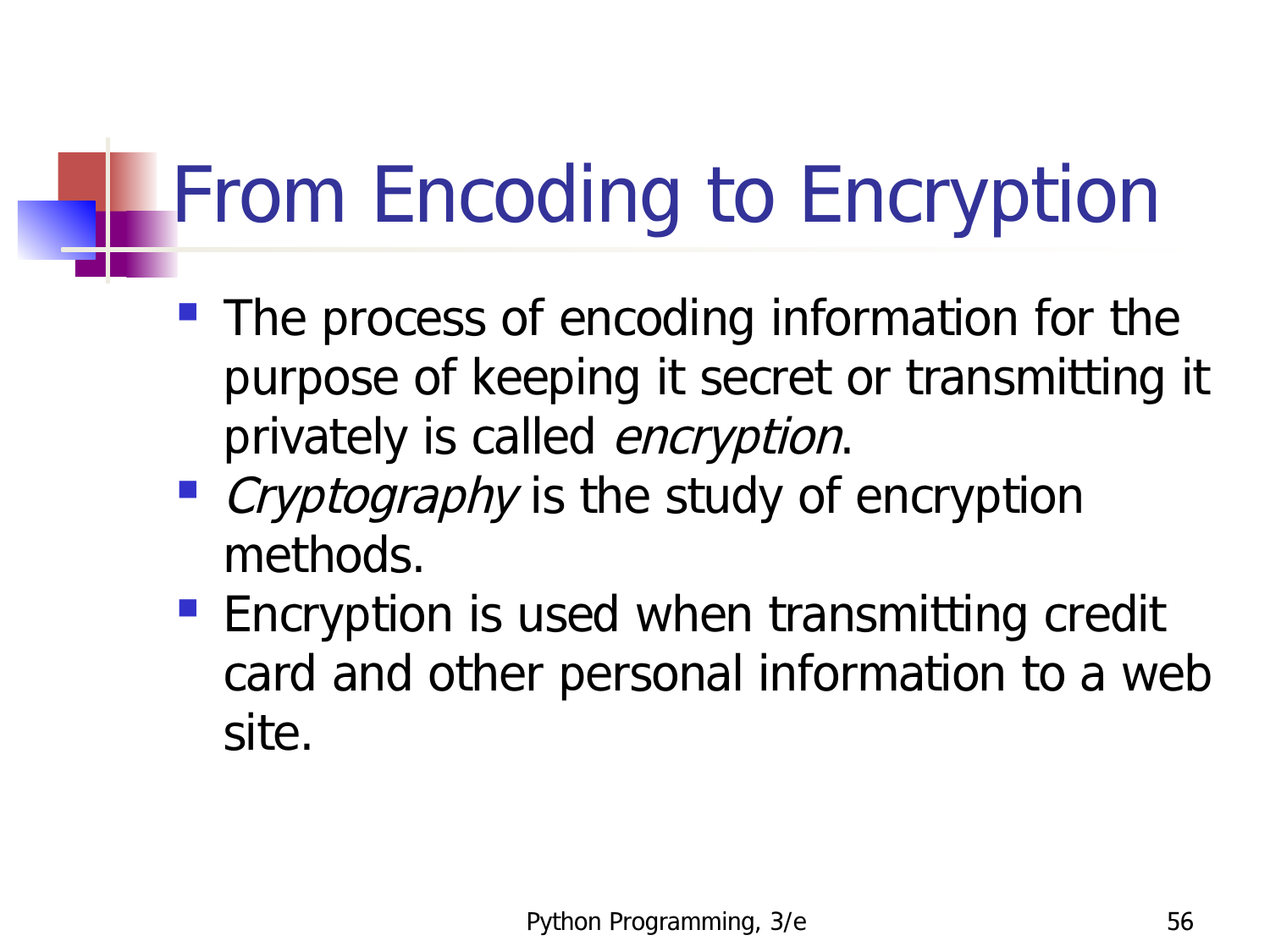

From Encoding to Encryption
The process of encoding information for the purpose of keeping it secret or transmitting it privately is called encryption.
Cryptography is the study of encryption methods.
Encryption is used when transmitting credit card and other personal information to a web site.
Python Programming, 3/e
56